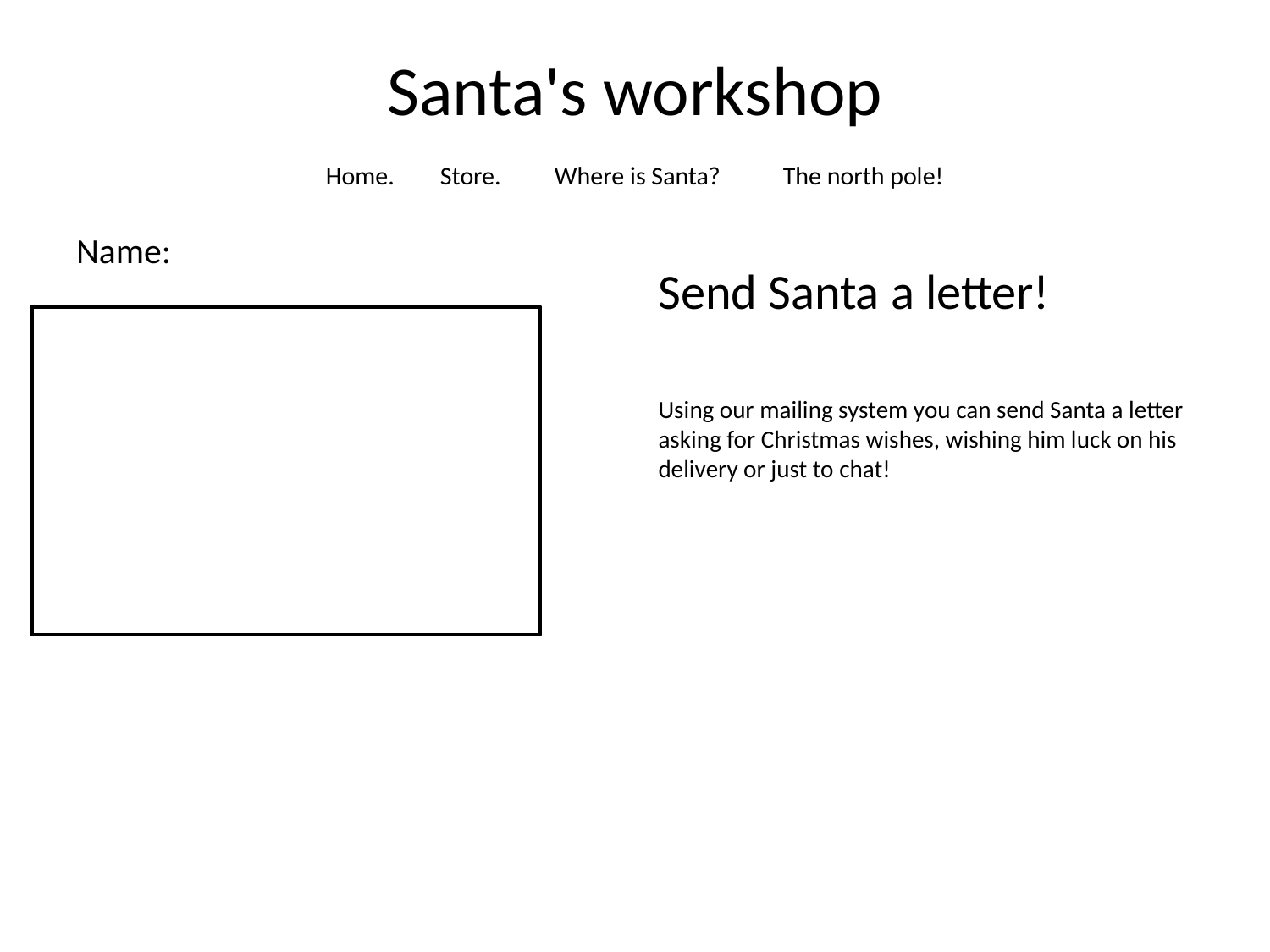

# Santa's workshop Home.	Store.	Where is Santa?	The north pole!
Name:

Send Santa a letter!

Using our mailing system you can send Santa a letter asking for Christmas wishes, wishing him luck on his delivery or just to chat!